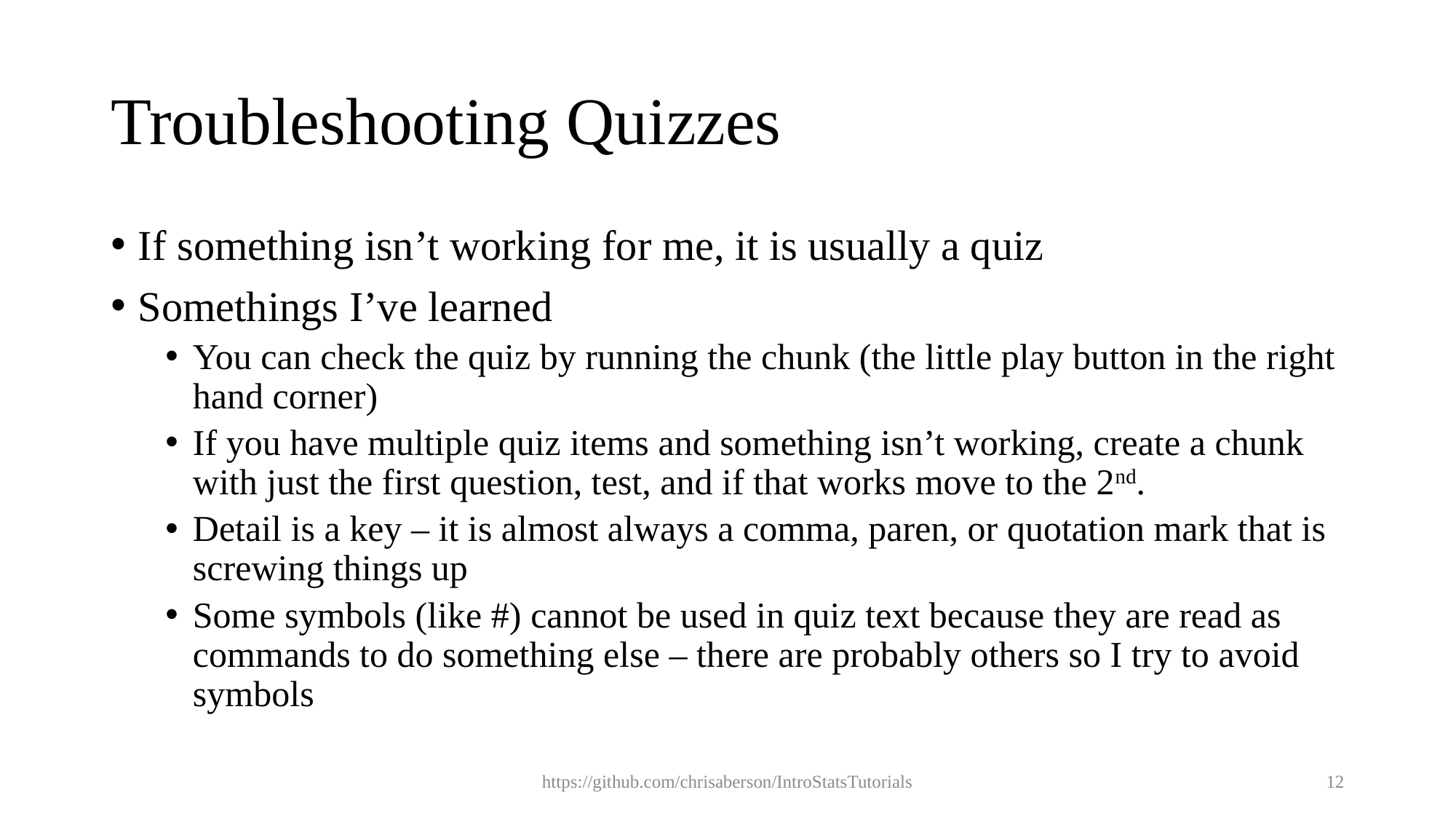

# Troubleshooting Quizzes
If something isn’t working for me, it is usually a quiz
Somethings I’ve learned
You can check the quiz by running the chunk (the little play button in the right hand corner)
If you have multiple quiz items and something isn’t working, create a chunk with just the first question, test, and if that works move to the 2nd.
Detail is a key – it is almost always a comma, paren, or quotation mark that is screwing things up
Some symbols (like #) cannot be used in quiz text because they are read as commands to do something else – there are probably others so I try to avoid symbols
https://github.com/chrisaberson/IntroStatsTutorials
12